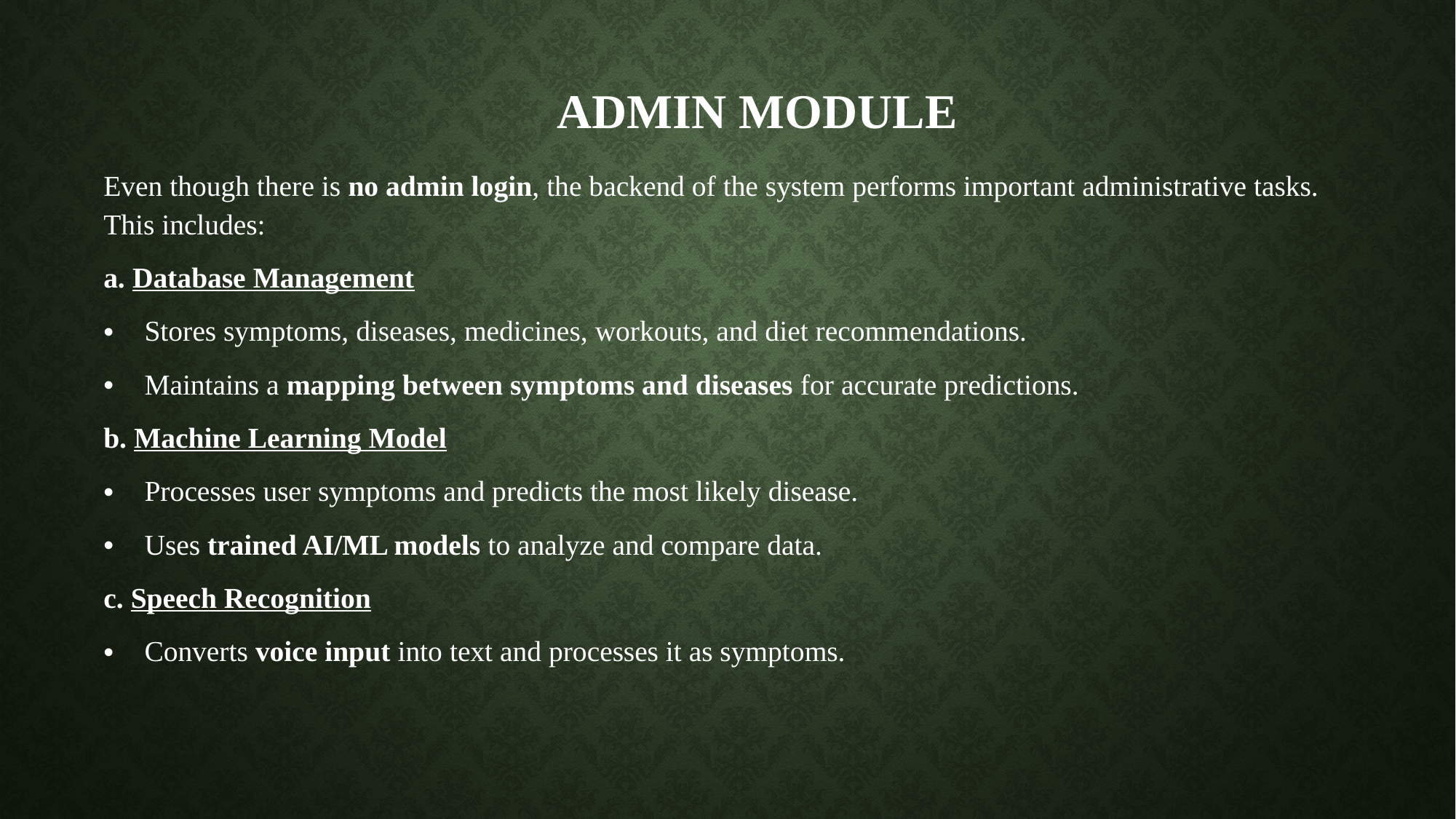

# ADMIN MODULE
Even though there is no admin login, the backend of the system performs important administrative tasks. This includes:
a. Database Management
Stores symptoms, diseases, medicines, workouts, and diet recommendations.
Maintains a mapping between symptoms and diseases for accurate predictions.
b. Machine Learning Model
Processes user symptoms and predicts the most likely disease.
Uses trained AI/ML models to analyze and compare data.
c. Speech Recognition
Converts voice input into text and processes it as symptoms.